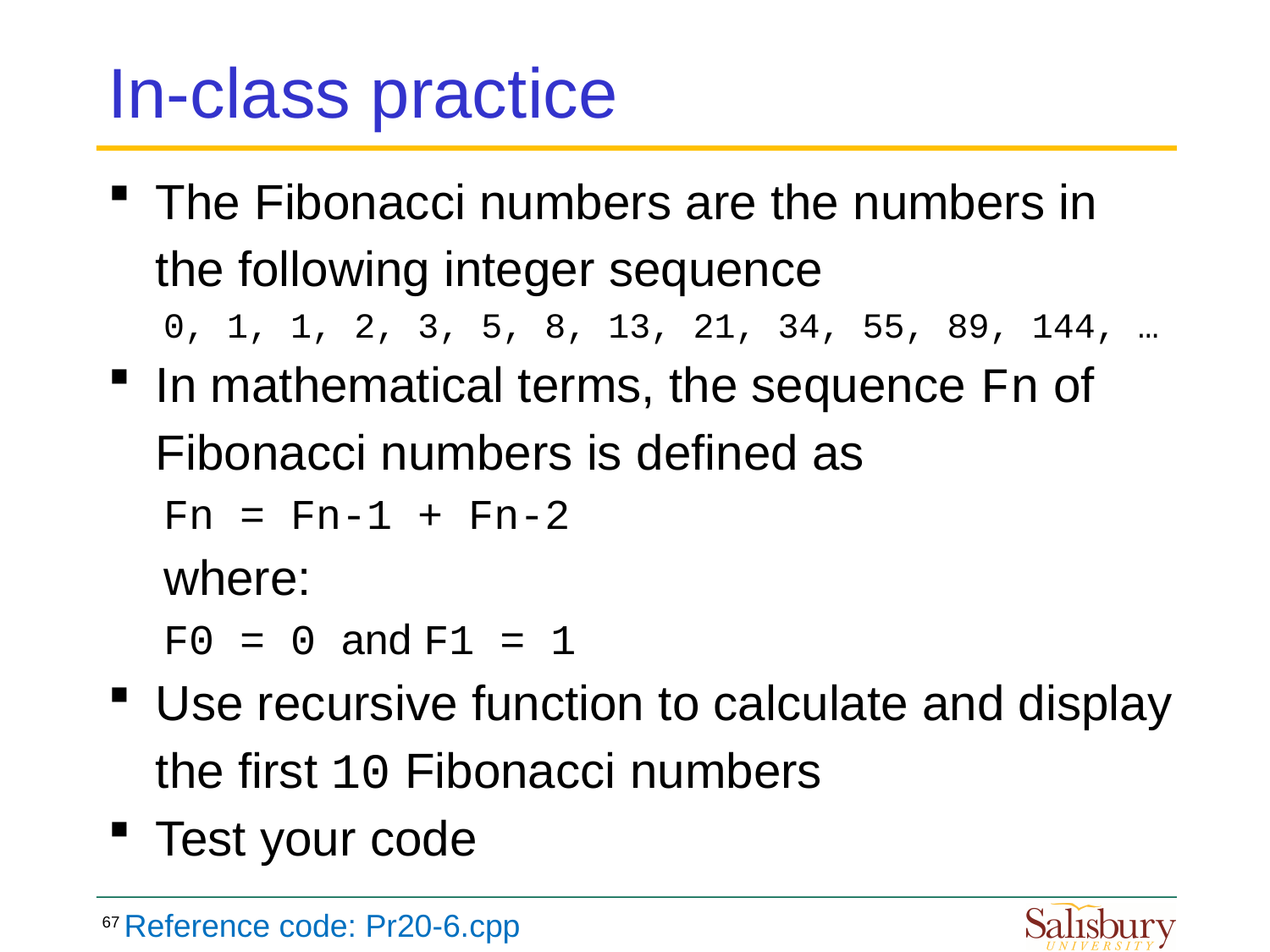

# In-class practice
The Fibonacci numbers are the numbers in the following integer sequence
0, 1, 1, 2, 3, 5, 8, 13, 21, 34, 55, 89, 144, …
In mathematical terms, the sequence Fn of Fibonacci numbers is defined as
Fn = Fn-1 + Fn-2
where:
F0 = 0 and F1 = 1
Use recursive function to calculate and display the first 10 Fibonacci numbers
Test your code
Reference code: Pr20-6.cpp
67